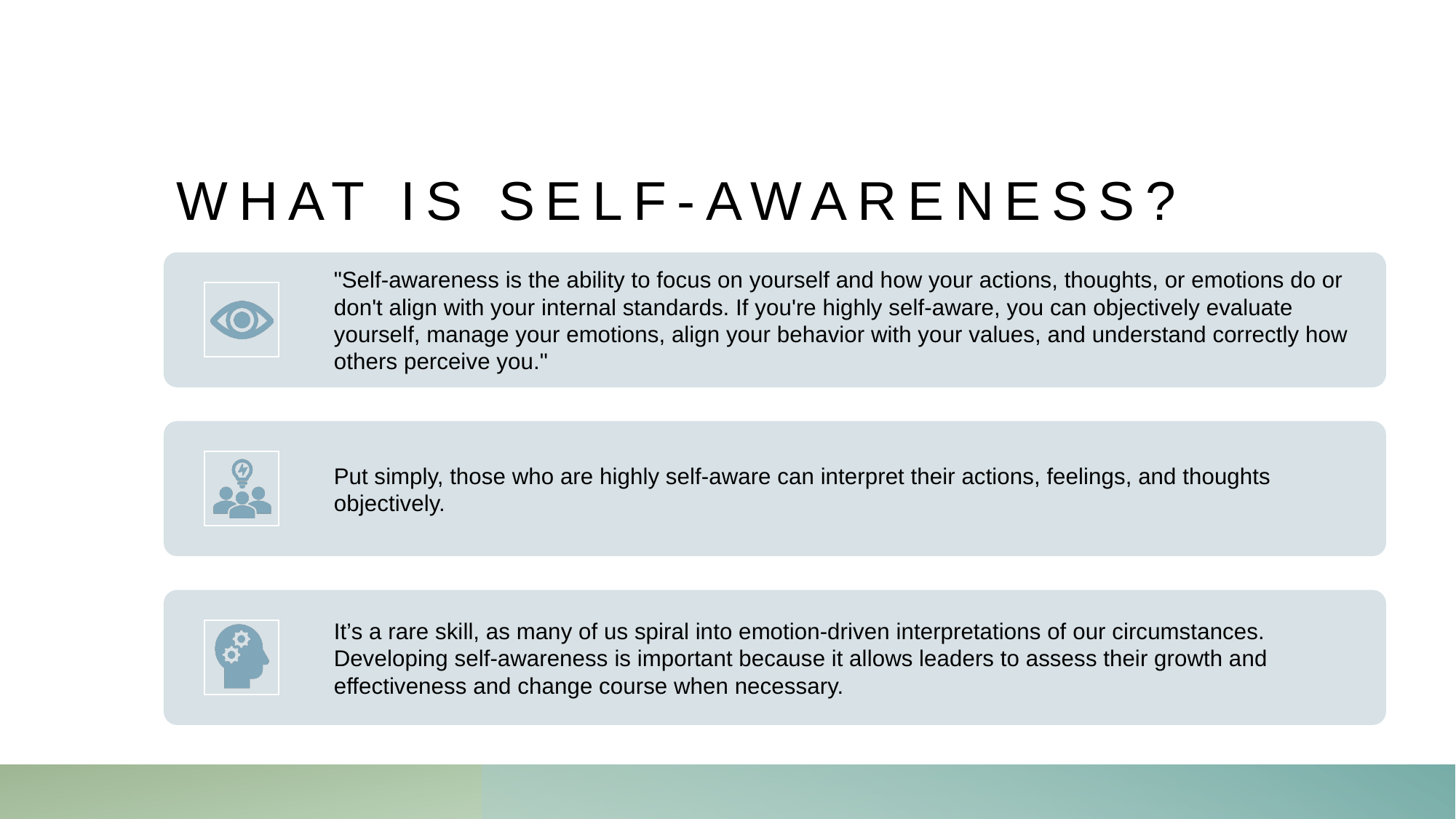

# WHAT IS SELF-AWARENESS?
"Self-awareness is the ability to focus on yourself and how your actions, thoughts, or emotions do or don't align with your internal standards. If you're highly self-aware, you can objectively evaluate yourself, manage your emotions, align your behavior with your values, and understand correctly how others perceive you."
Put simply, those who are highly self-aware can interpret their actions, feelings, and thoughts objectively.
It’s a rare skill, as many of us spiral into emotion-driven interpretations of our circumstances. Developing self-awareness is important because it allows leaders to assess their growth and effectiveness and change course when necessary.